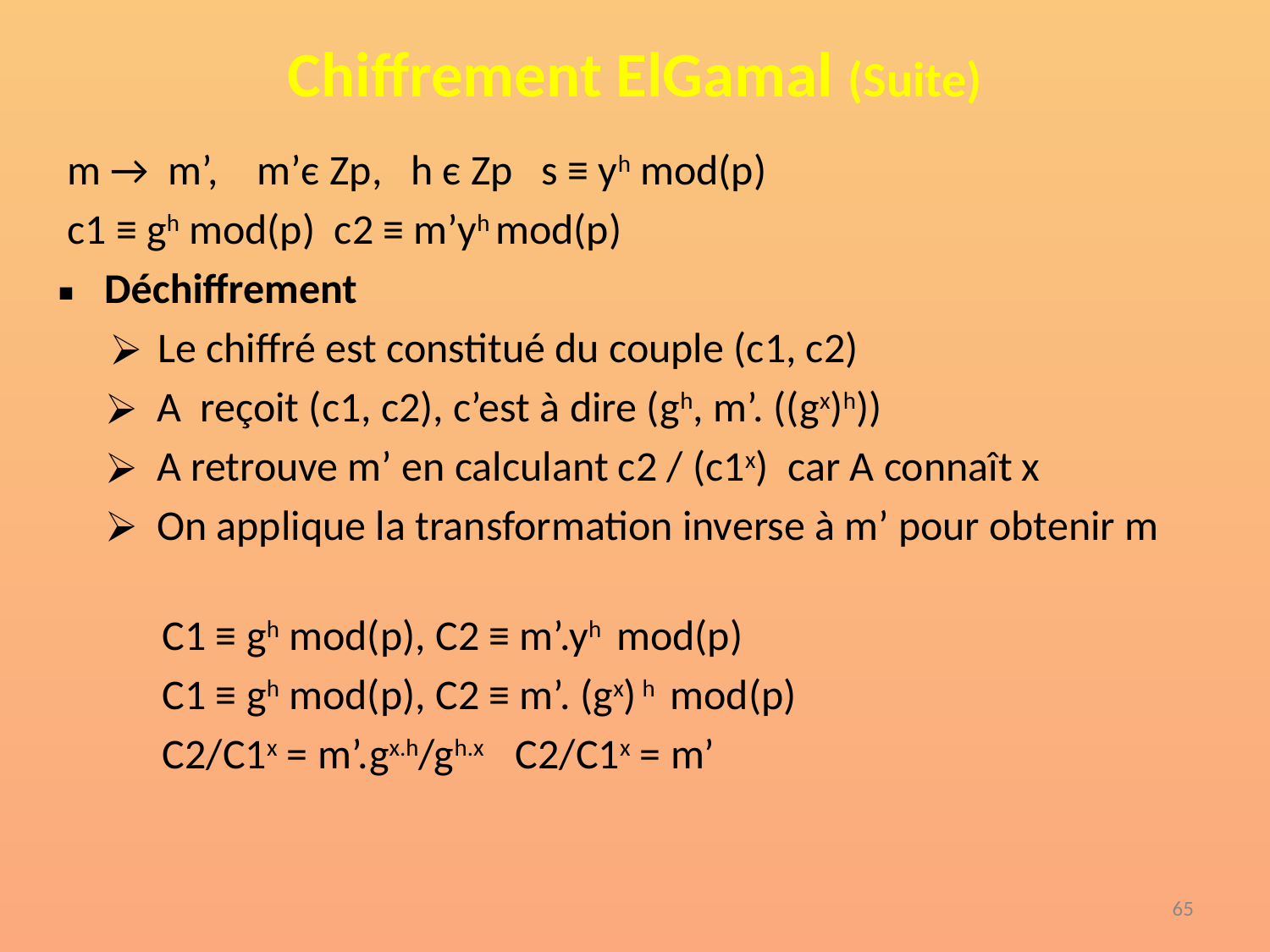

# Chiffrement ElGamal (Suite)
 m →  m’,    m’є Zp,   h є Zp   s ≡ yh mod(p)
 c1 ≡ gh mod(p)  c2 ≡ m’yh mod(p)
 Déchiffrement
Le chiffré est constitué du couple (c1, c2)
  A  reçoit (c1, c2), c’est à dire (gh, m’. ((gx)h))
  A retrouve m’ en calculant c2 / (c1x)  car A connaît x
  On applique la transformation inverse à m’ pour obtenir m
           C1 ≡ gh mod(p), C2 ≡ m’.yh  mod(p)
           C1 ≡ gh mod(p), C2 ≡ m’. (gx) h  mod(p)
           C2/C1x = m’.gx.h/gh.x     C2/C1x = m’

65